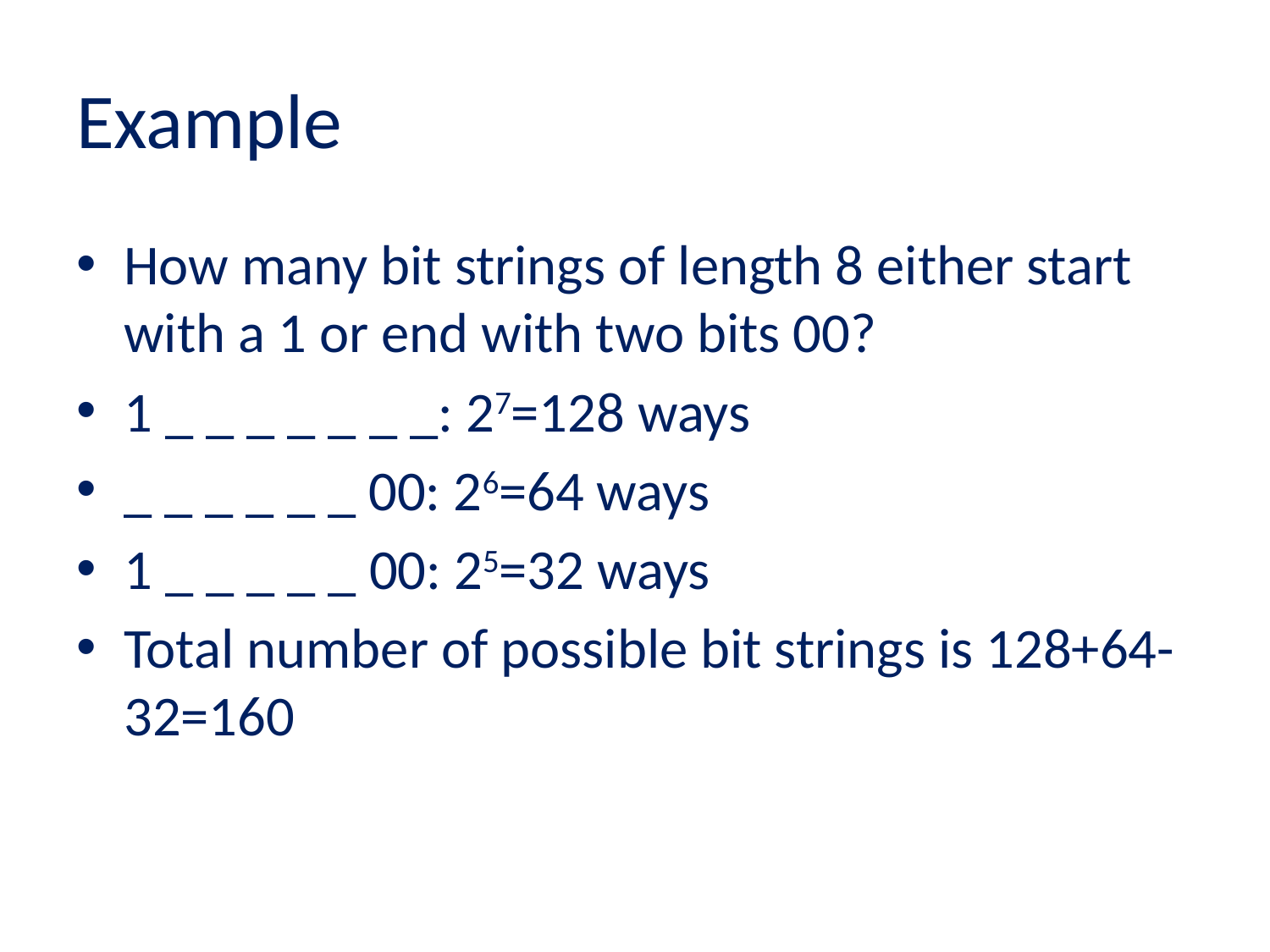

# Example
How many bit strings of length 8 either start with a 1 or end with two bits 00?
1 _ _ _ _ _ _ _: 27=128 ways
_ _ _ _ _ _ 00: 26=64 ways
1 _ _ _ _ _ 00: 25=32 ways
Total number of possible bit strings is 128+64-32=160
22